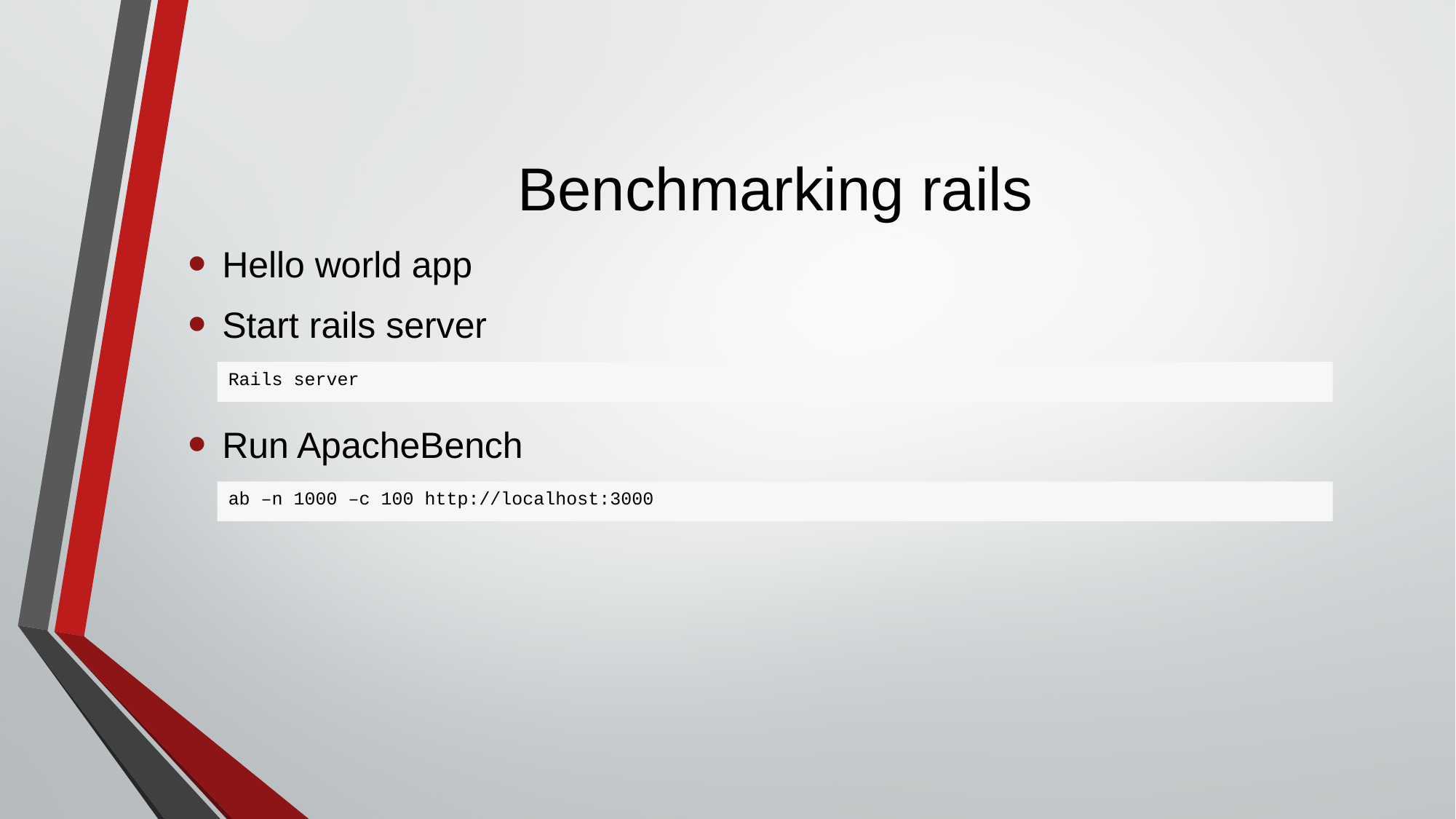

# Benchmarking rails
Hello world app
Start rails server

Run ApacheBench
Rails server
ab –n 1000 –c 100 http://localhost:3000